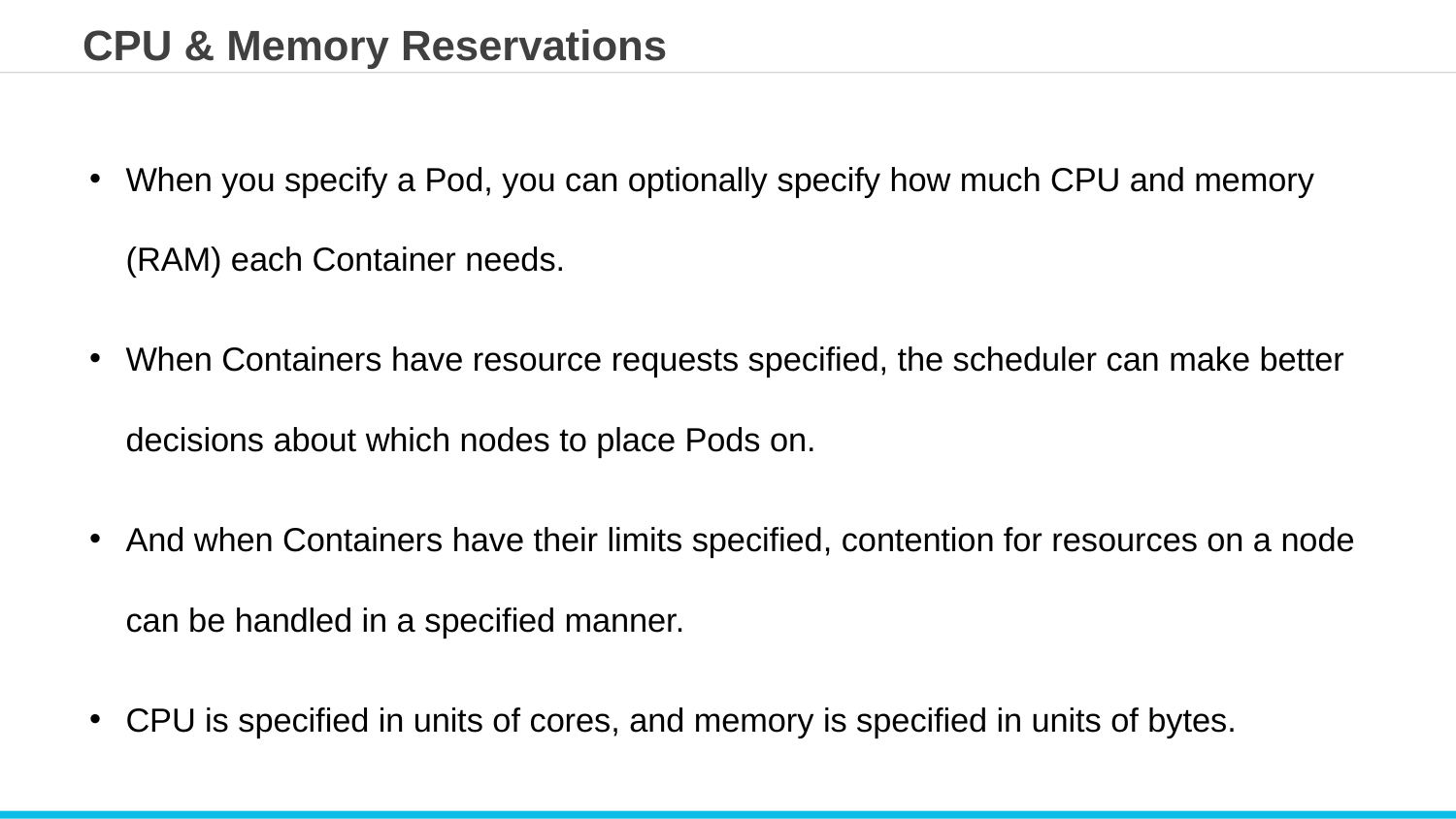

CPU & Memory Reservations
When you specify a Pod, you can optionally specify how much CPU and memory (RAM) each Container needs.
When Containers have resource requests specified, the scheduler can make better decisions about which nodes to place Pods on.
And when Containers have their limits specified, contention for resources on a node can be handled in a specified manner.
CPU is specified in units of cores, and memory is specified in units of bytes.